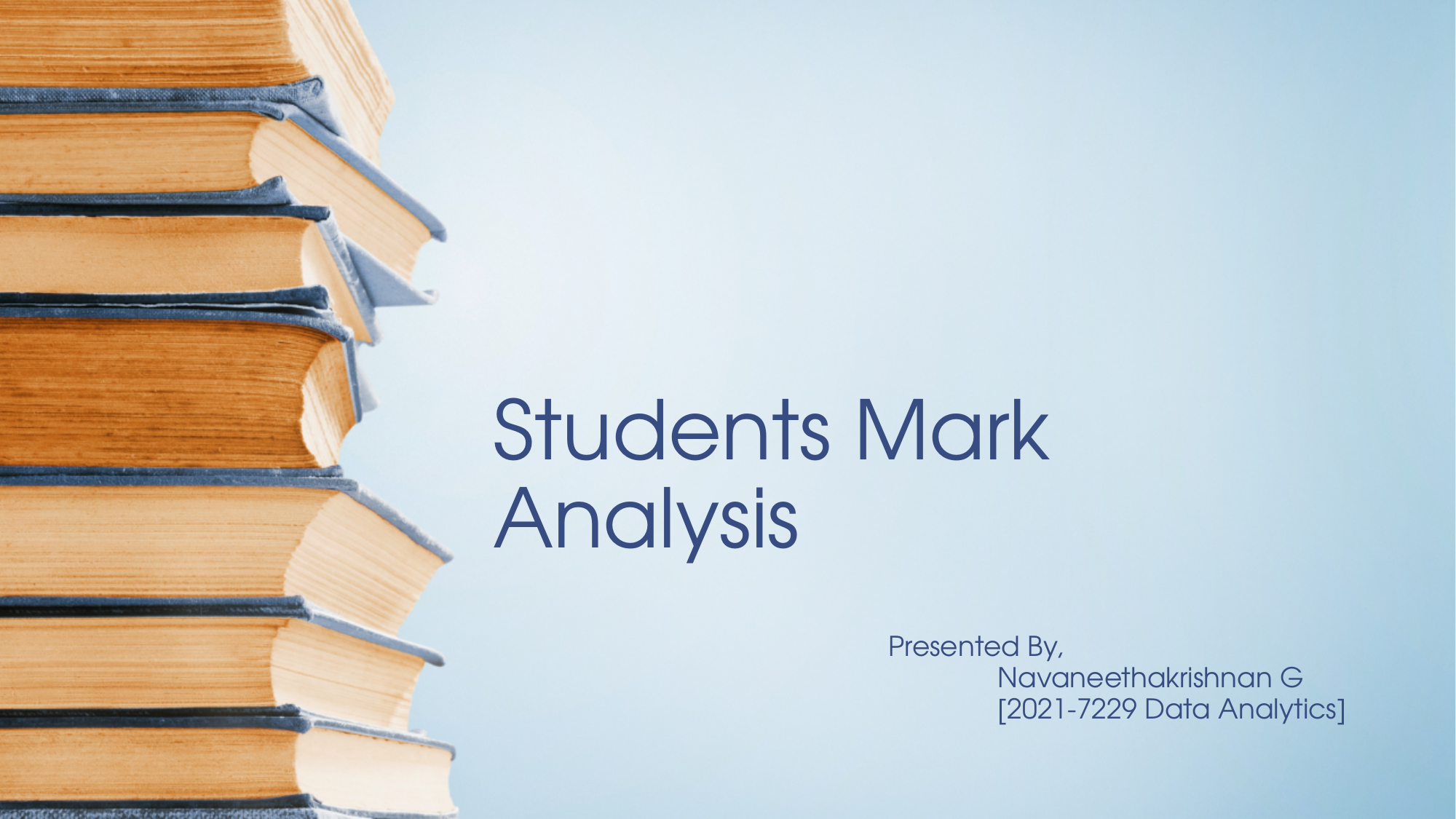

# Students Mark Analysis
Presented By,
	Navaneethakrishnan G
	[2021-7229 Data Analytics]